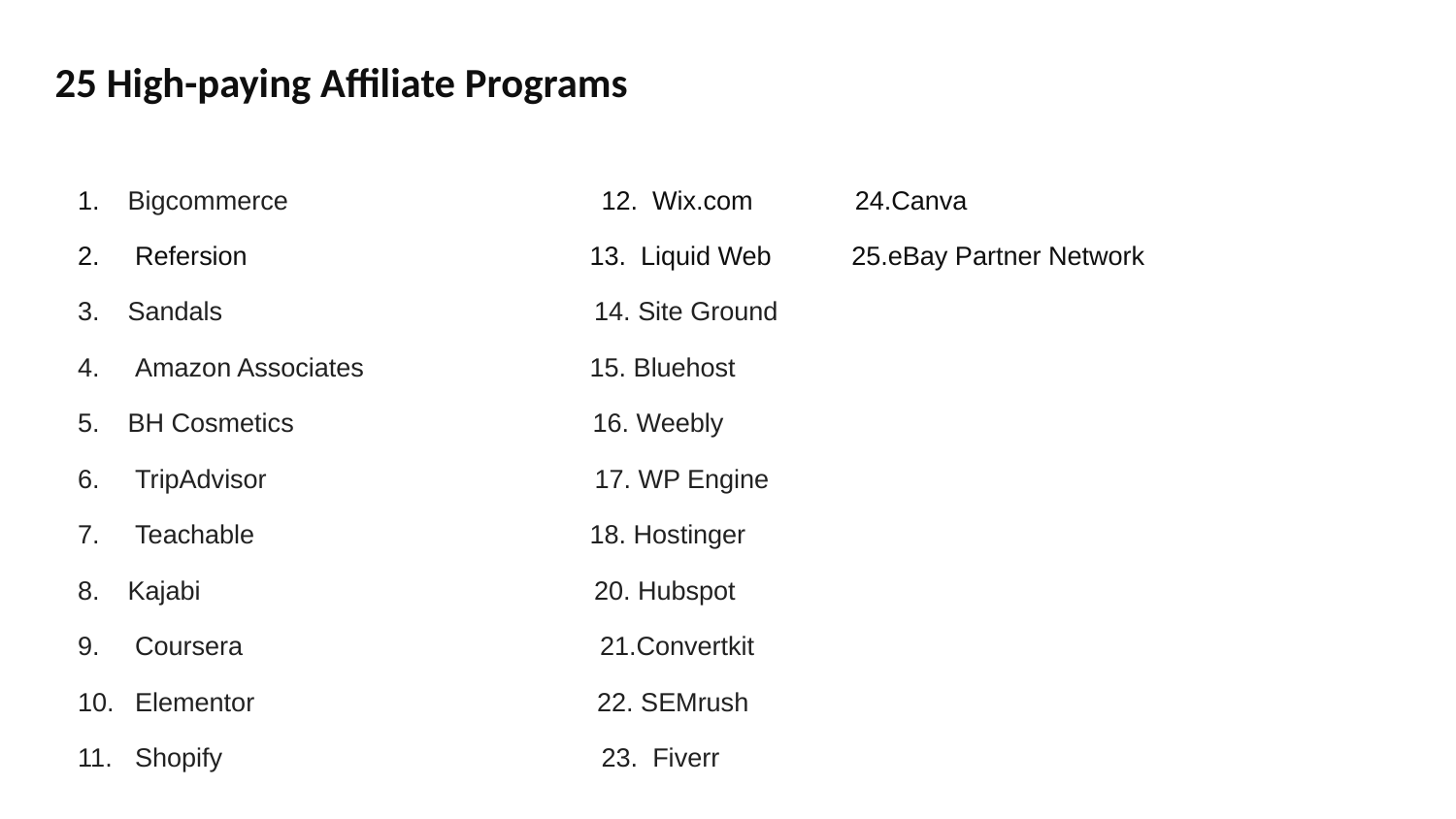

# 25 High-paying Affiliate Programs

Bigcommerce                                           12.  Wix.com              24.Canva
 Refersion                                               13.  Liquid Web           25.eBay Partner Network
Sandals                                                   14. Site Ground
 Amazon Associates                               15. Bluehost
BH Cosmetics                                         16. Weebly
 TripAdvisor                                             17. WP Engine
 Teachable                                              18. Hostinger
Kajabi                                                      20. Hubspot
 Coursera                                                 21.Convertkit
 Elementor                                               22. SEMrush
 Shopify                                                    23.  Fiverr